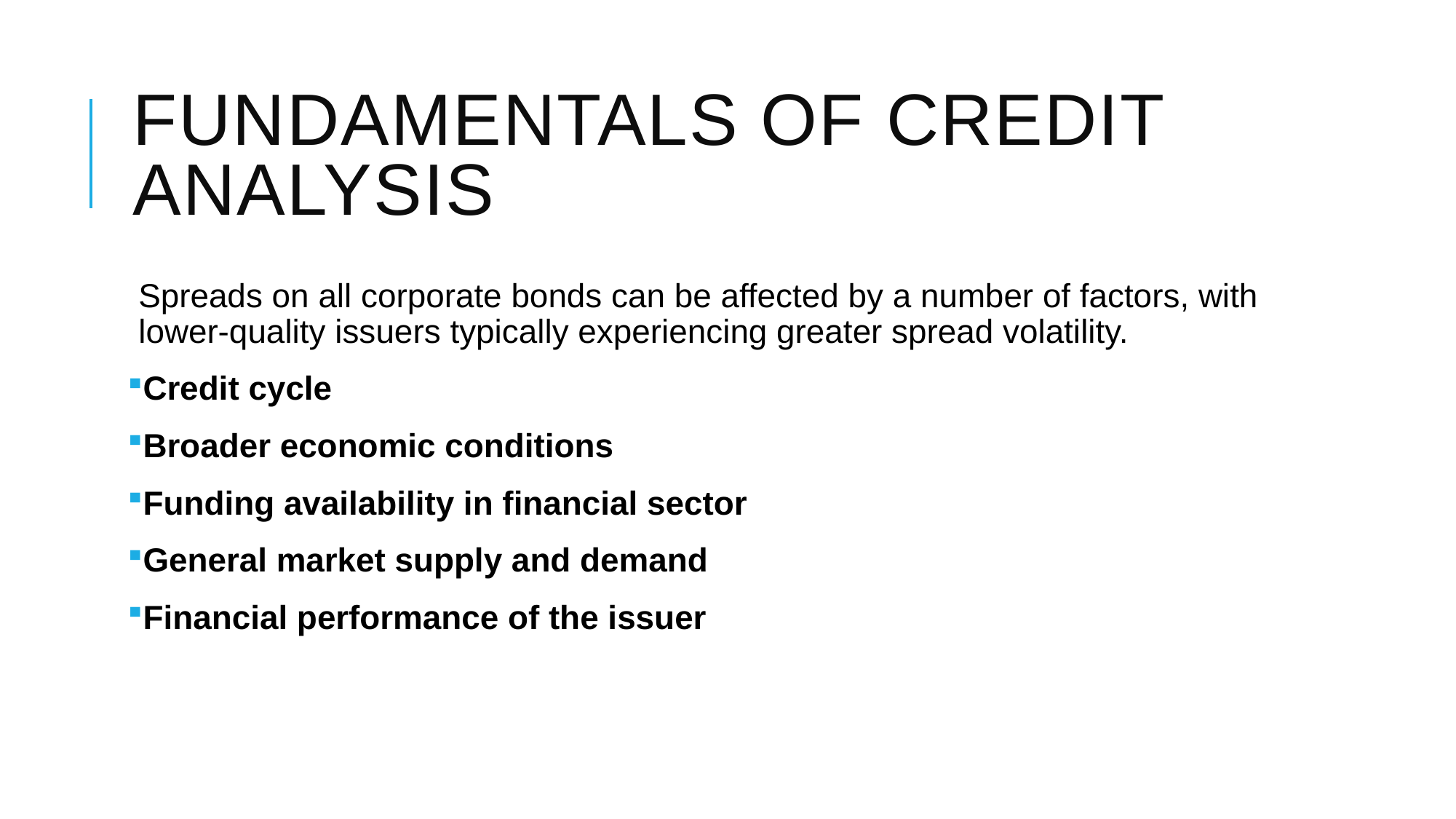

# Fundamentals of credit analysis
Spreads on all corporate bonds can be affected by a number of factors, with lower-quality issuers typically experiencing greater spread volatility.
Credit cycle
Broader economic conditions
Funding availability in financial sector
General market supply and demand
Financial performance of the issuer